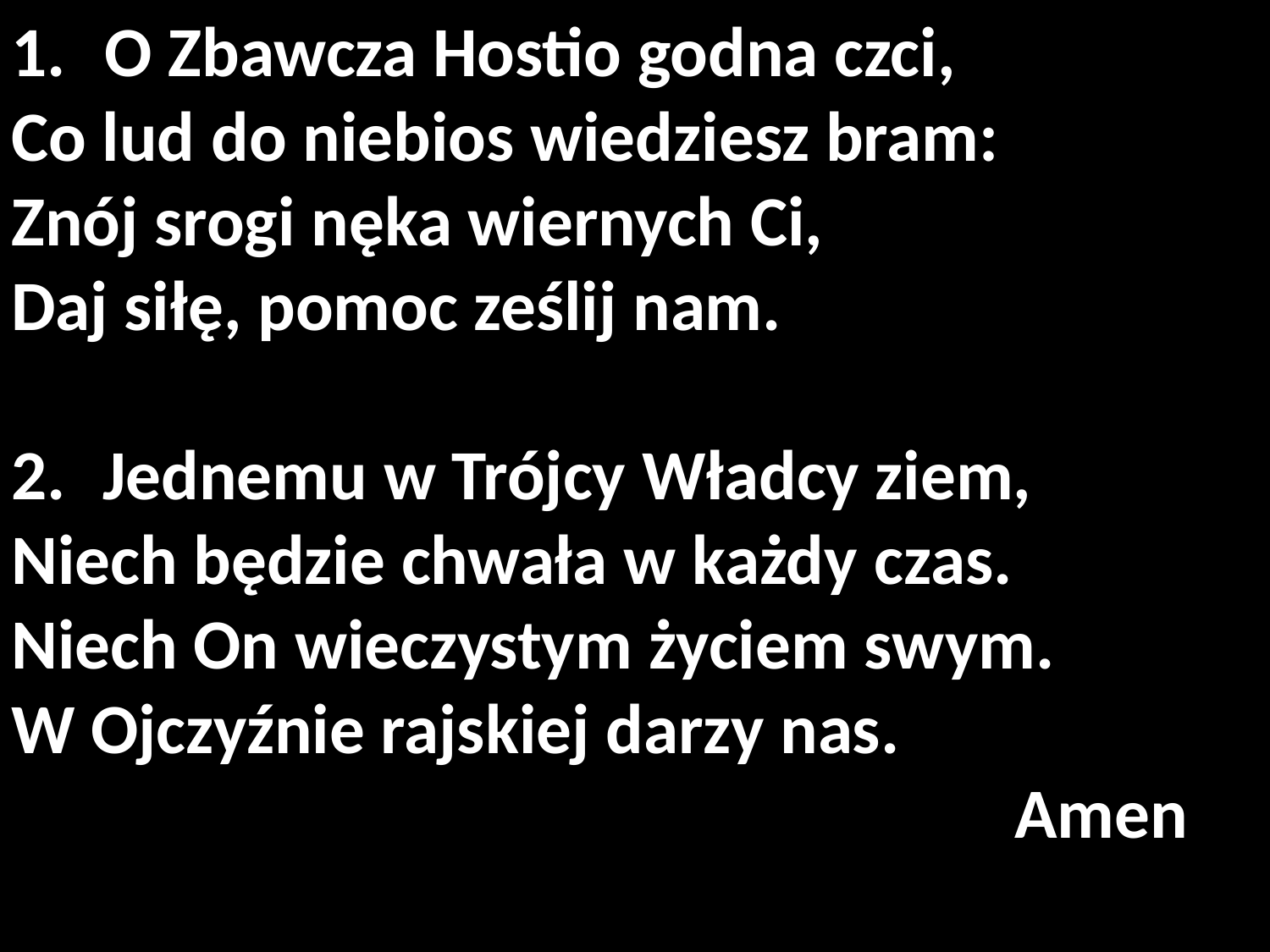

1.	O Zbawcza Hostio godna czci,
Co lud do niebios wiedziesz bram:
Znój srogi nęka wiernych Ci,
Daj siłę, pomoc ześlij nam.

2.	Jednemu w Trójcy Władcy ziem,
Niech będzie chwała w każdy czas.
Niech On wieczystym życiem swym.
W Ojczyźnie rajskiej darzy nas. 															Amen